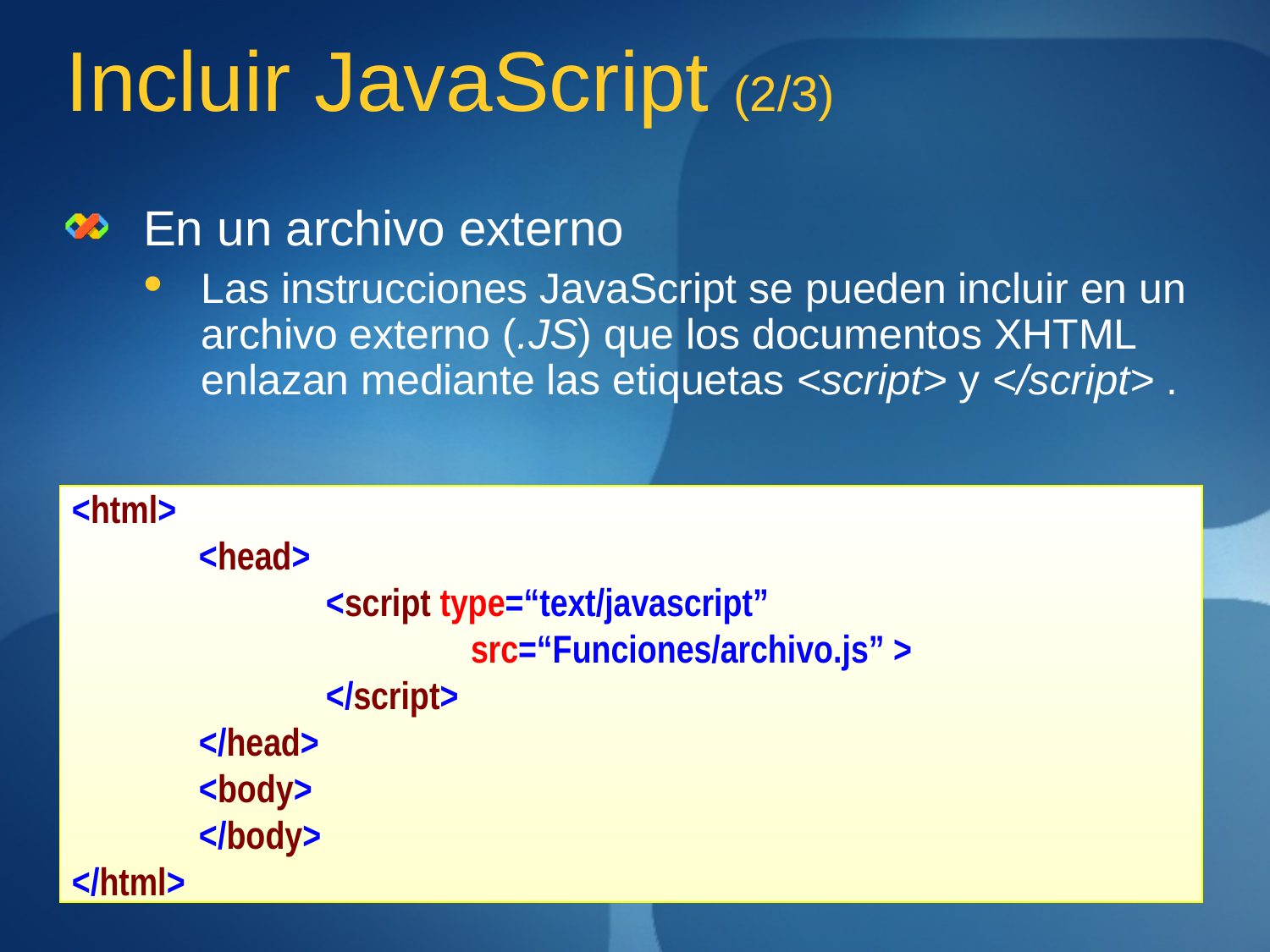

# Incluir JavaScript (2/3)
En un archivo externo
Las instrucciones JavaScript se pueden incluir en un archivo externo (.JS) que los documentos XHTML enlazan mediante las etiquetas <script> y </script> .
<html>
	<head>
		<script type=“text/javascript”
			  src=“Funciones/archivo.js” >
		</script>
	</head>
	<body>
	</body>
</html>